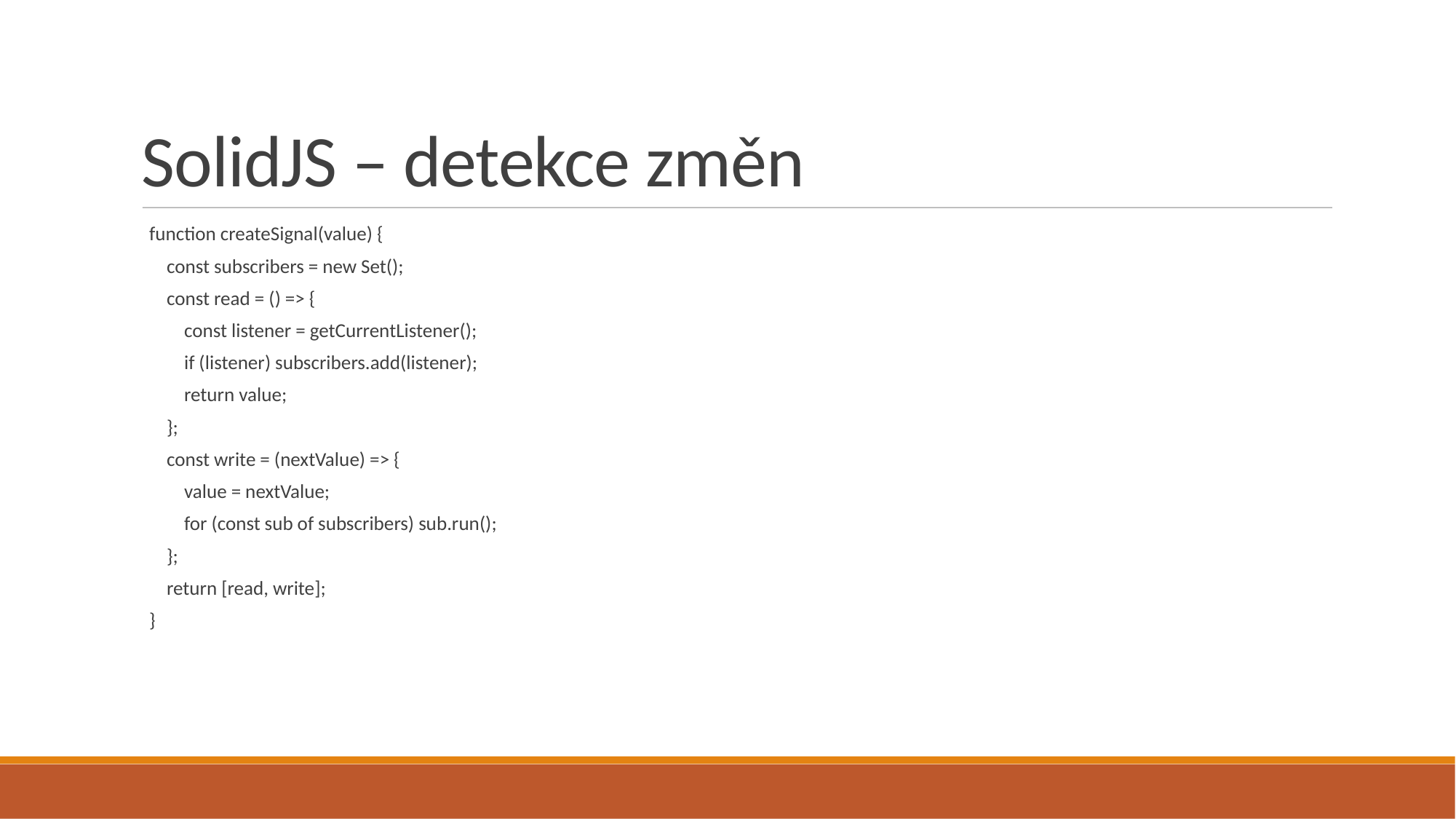

# SolidJS – detekce změn
function createSignal(value) {
    const subscribers = new Set();
    const read = () => {
        const listener = getCurrentListener();
        if (listener) subscribers.add(listener);
        return value;
    };
    const write = (nextValue) => {
        value = nextValue;
        for (const sub of subscribers) sub.run();
    };
    return [read, write];
}